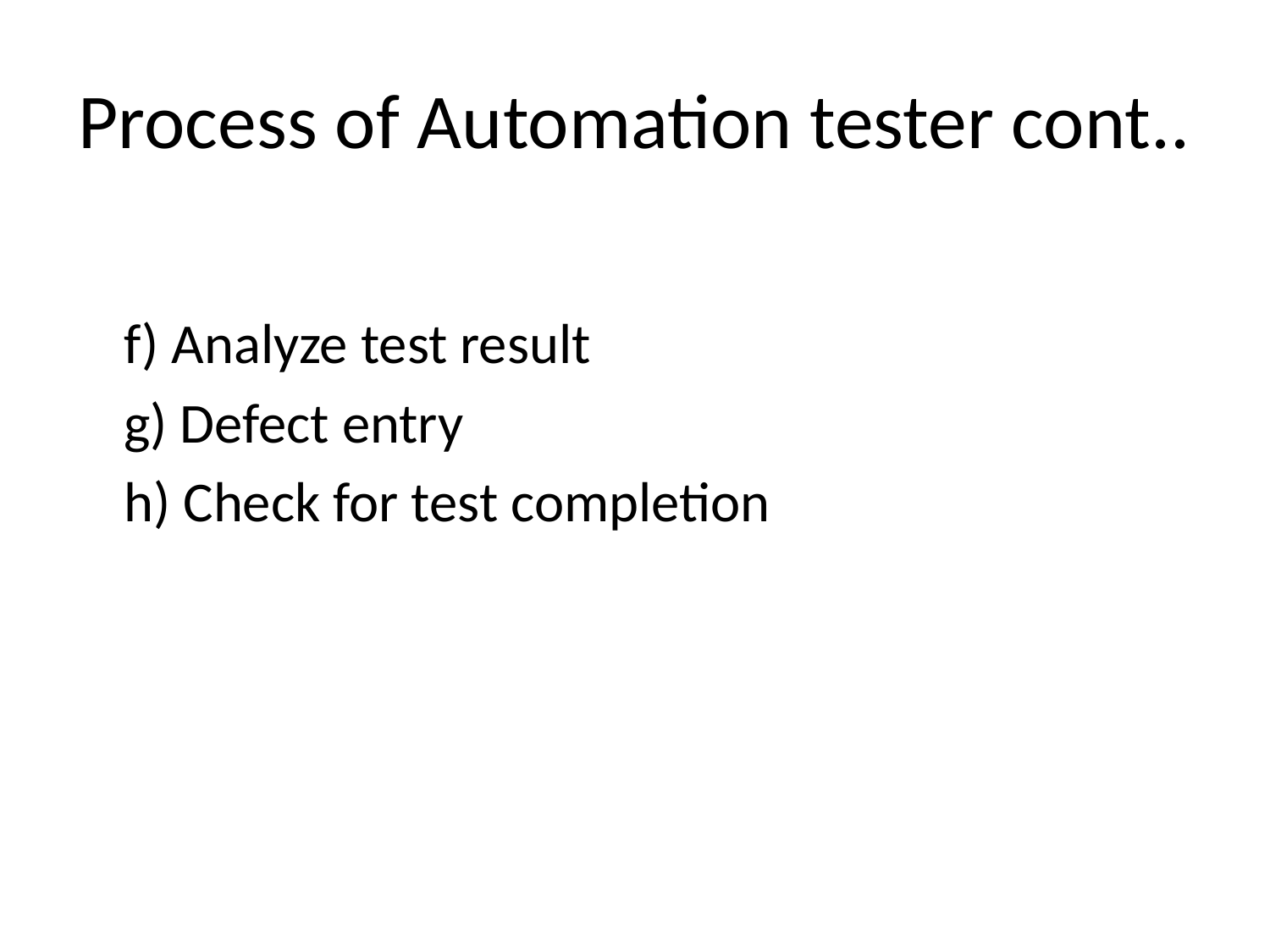

# Process of Automation tester cont..

	f) Analyze test result
	g) Defect entry
	h) Check for test completion